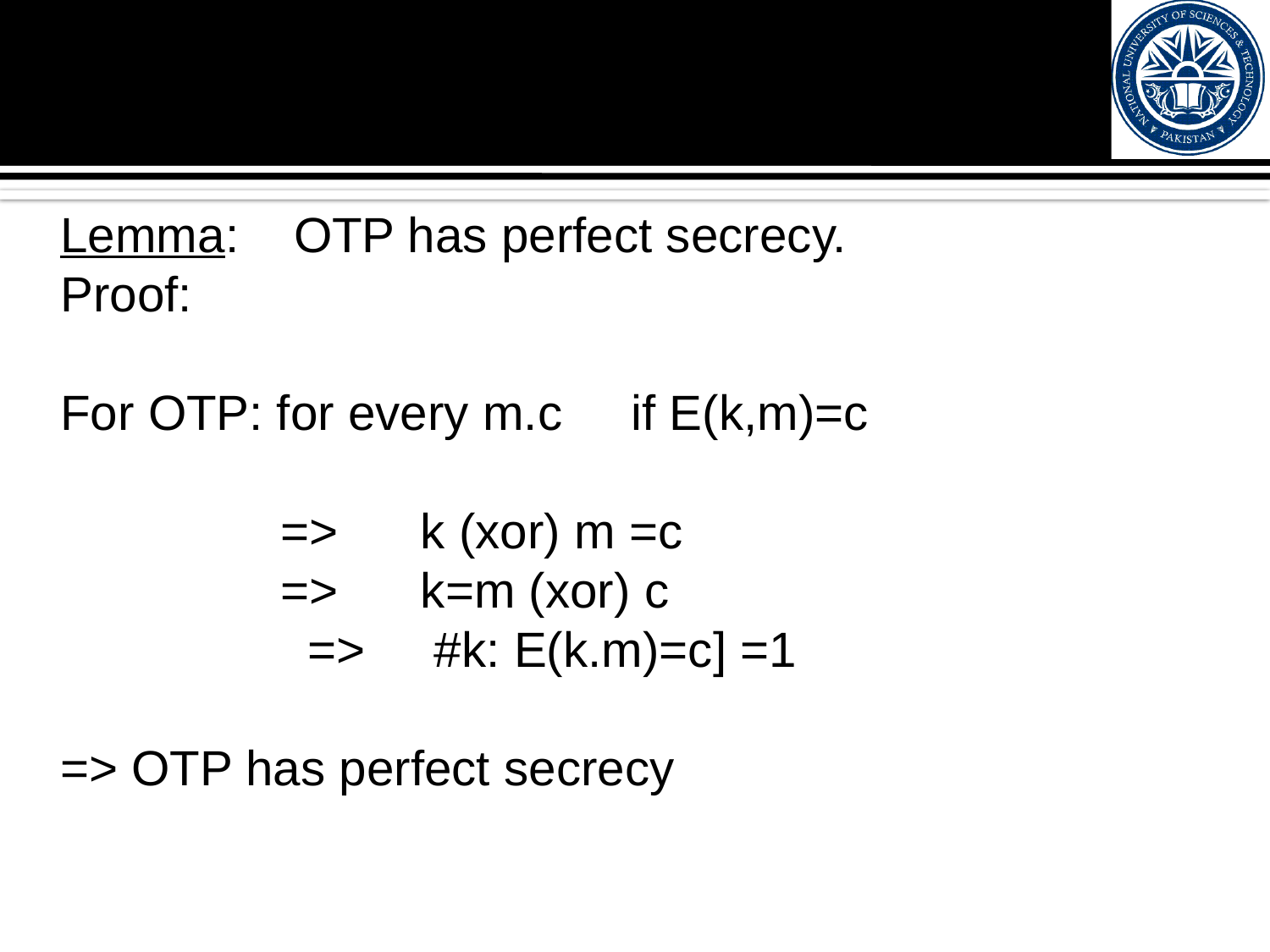

#
Lemma:    OTP has perfect secrecy.
Proof:

For OTP: for every m.c     if E(k,m)=c

                =>      k (xor) m =c
                =>      k=m (xor) c
                  =>     #k: E(k.m)=c] =1

=> OTP has perfect secrecy